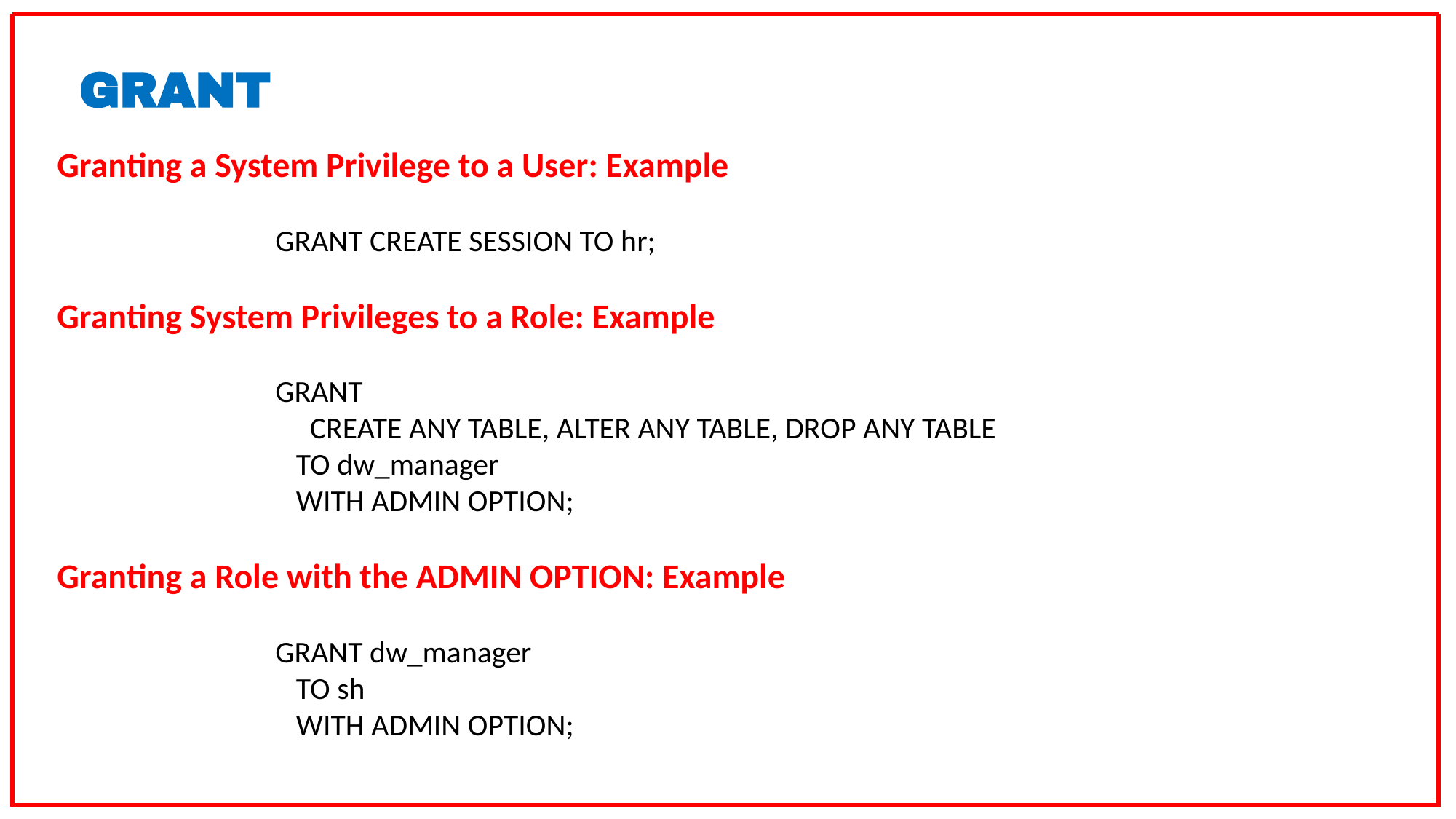

GRANT
Granting a System Privilege to a User: Example

GRANT CREATE SESSION TO hr;

Granting System Privileges to a Role: Example

GRANT
     CREATE ANY TABLE, ALTER ANY TABLE, DROP ANY TABLE
   TO dw_manager
   WITH ADMIN OPTION;

Granting a Role with the ADMIN OPTION: Example

GRANT dw_manager
   TO sh
   WITH ADMIN OPTION;